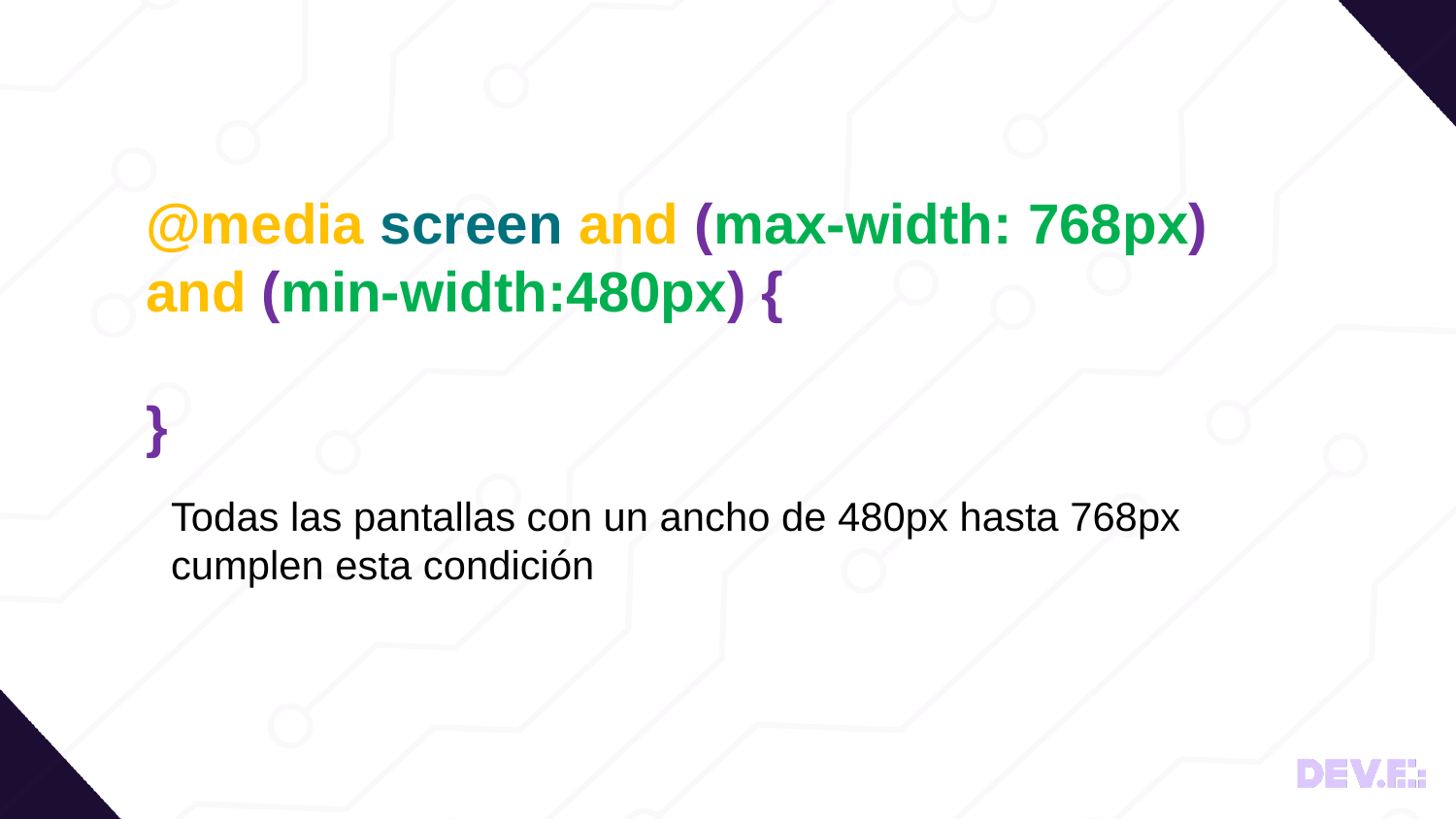

@media screen and (max-width: 768px) and (min-width:480px) {

}
Todas las pantallas con un ancho de 480px hasta 768px cumplen esta condición